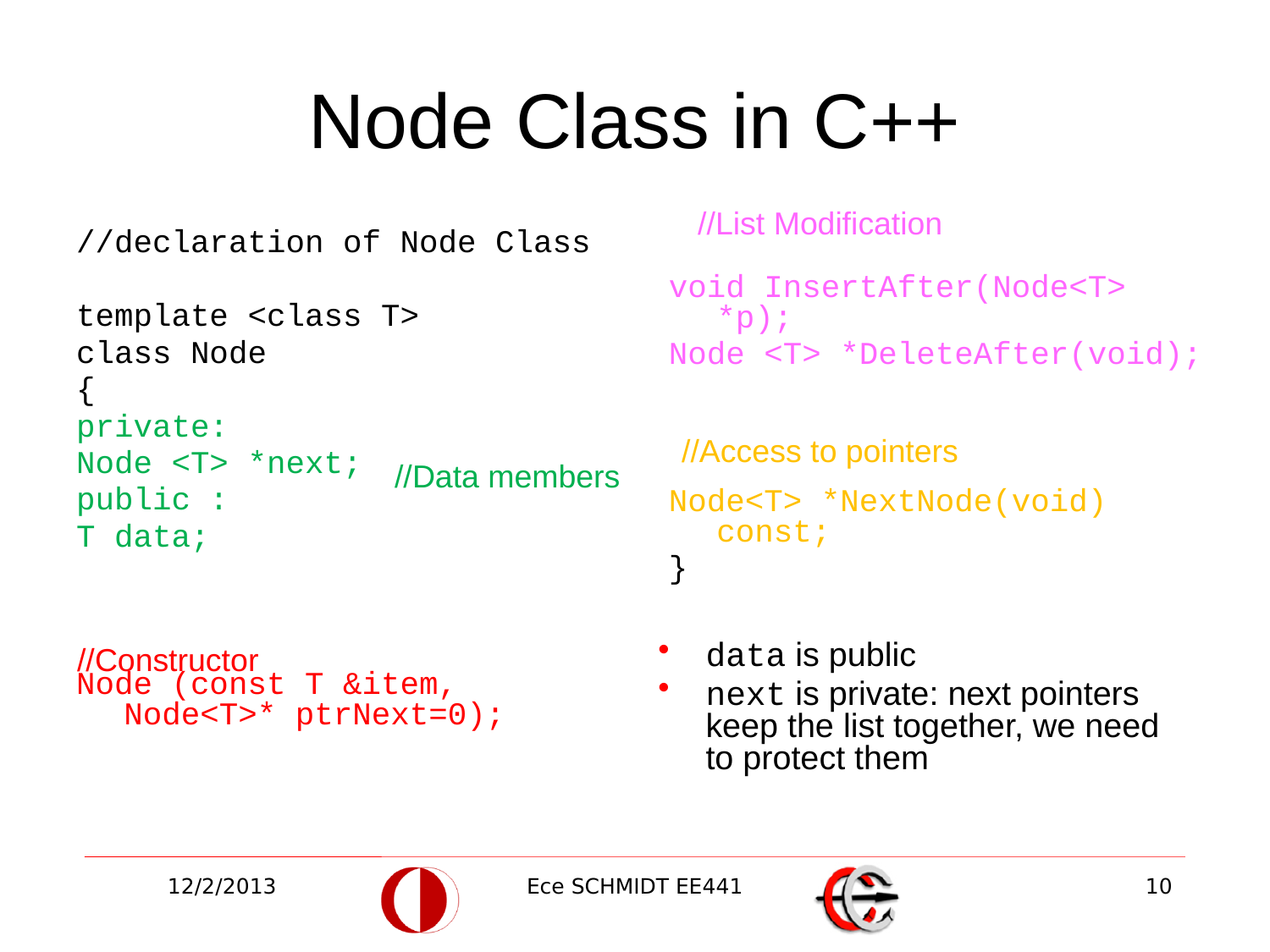

# Node Class in C++
//List Modification

void InsertAfter(Node<T> *p);
Node <T> *DeleteAfter(void);

Node<T> *NextNode(void) const;
}
//declaration of Node Class

template <class T>
class Node
{
private:
Node <T> *next;
public :
T data;

Node (const T &item, Node<T>* ptrNext=0);
//Access to pointers
//Data members
//Constructor
data is public
next is private: next pointers keep the list together, we need to protect them
12/2/2013
Ece SCHMIDT EE441
10